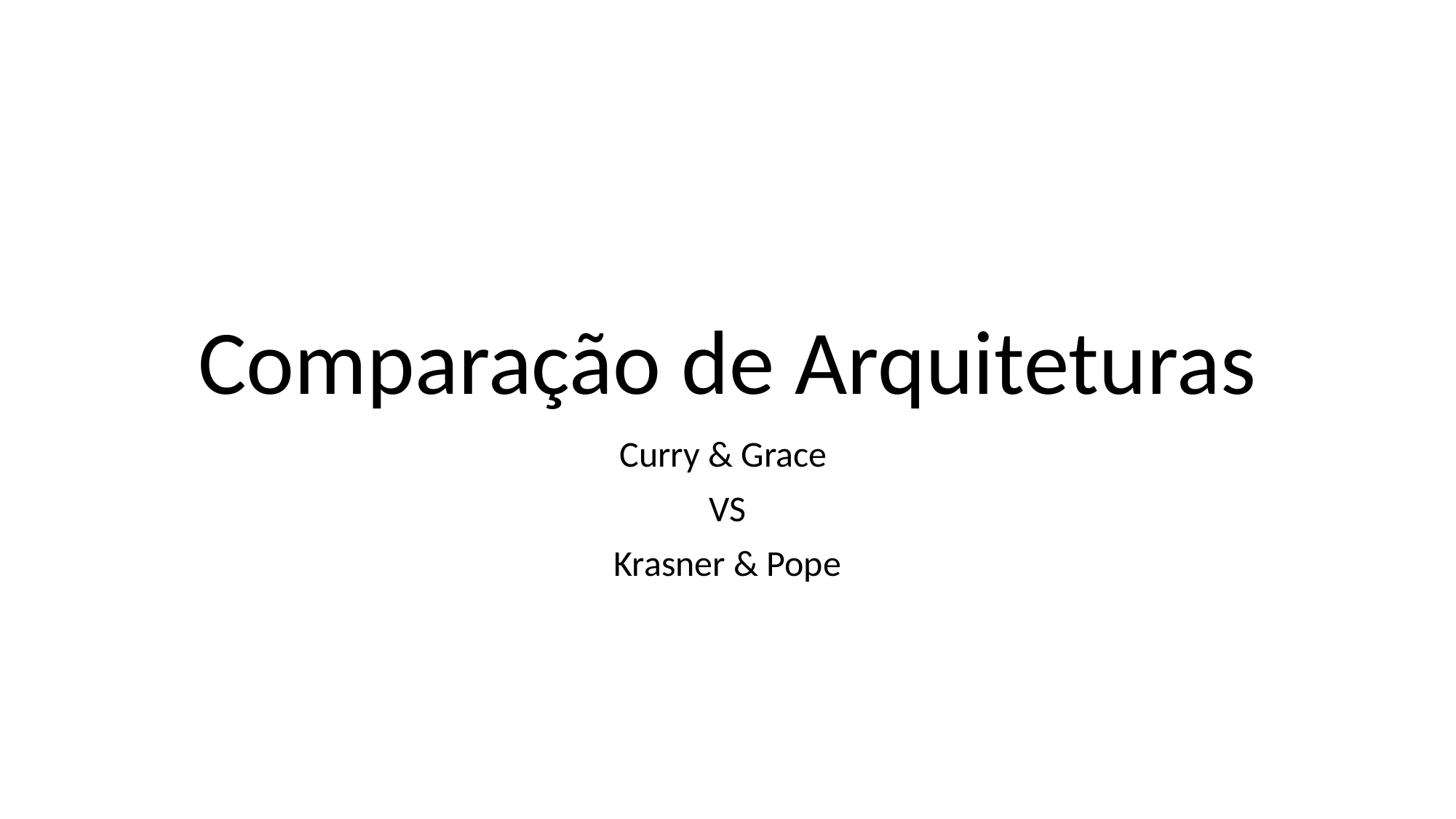

# Comparação de Arquiteturas
Curry & Grace
VS
Krasner & Pope